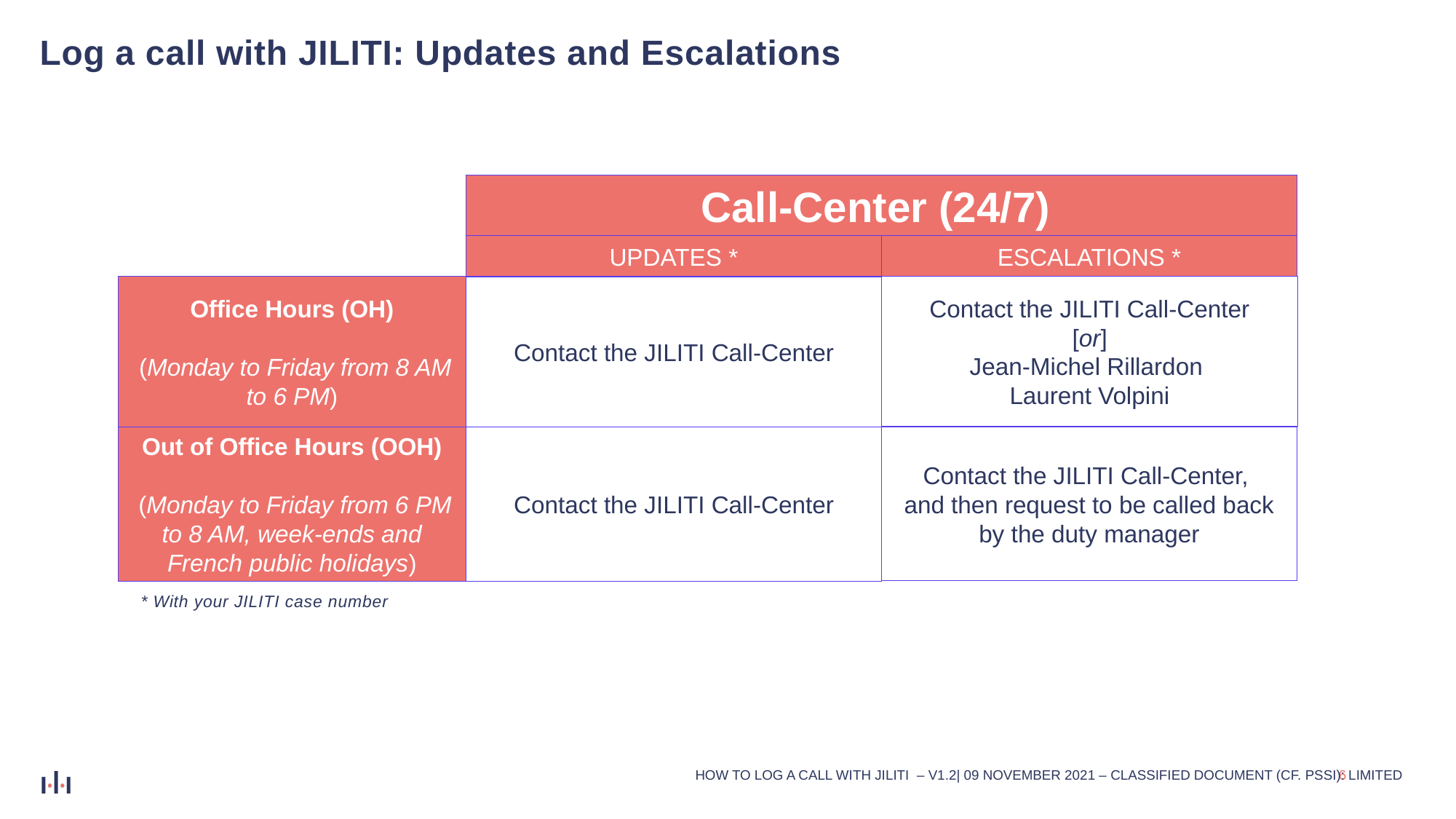

# Log a call with JILITI: Updates and Escalations
Call-Center (24/7)
UPDATES *
ESCALATIONS *
Contact the JILITI Call-Center
[or]
Jean-Michel Rillardon
Laurent Volpini
Office Hours (OH)

 (Monday to Friday from 8 AM to 6 PM)
Contact the JILITI Call-Center
Contact the JILITI Call-Center,
and then request to be called back
by the duty manager
Out of Office Hours (OOH)

 (Monday to Friday from 6 PM to 8 AM, week-ends and French public holidays)
Contact the JILITI Call-Center
* With your JILITI case number

6
How to log a call with JILITI  – V1.2| 09 November 2021 – Classified Document (Cf. PSSI): Limited